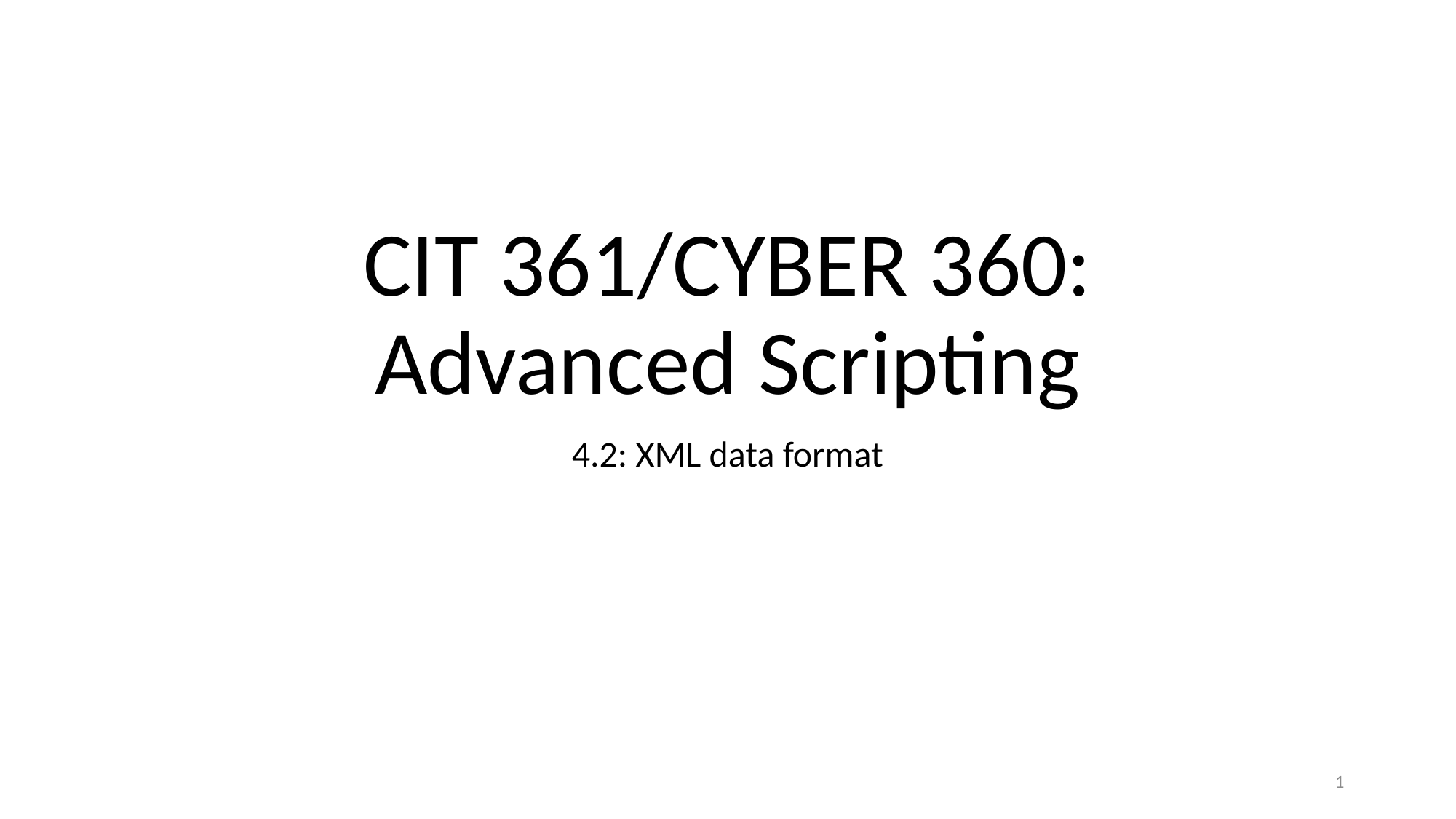

# CIT 361/CYBER 360: Advanced Scripting
4.2: XML data format
1